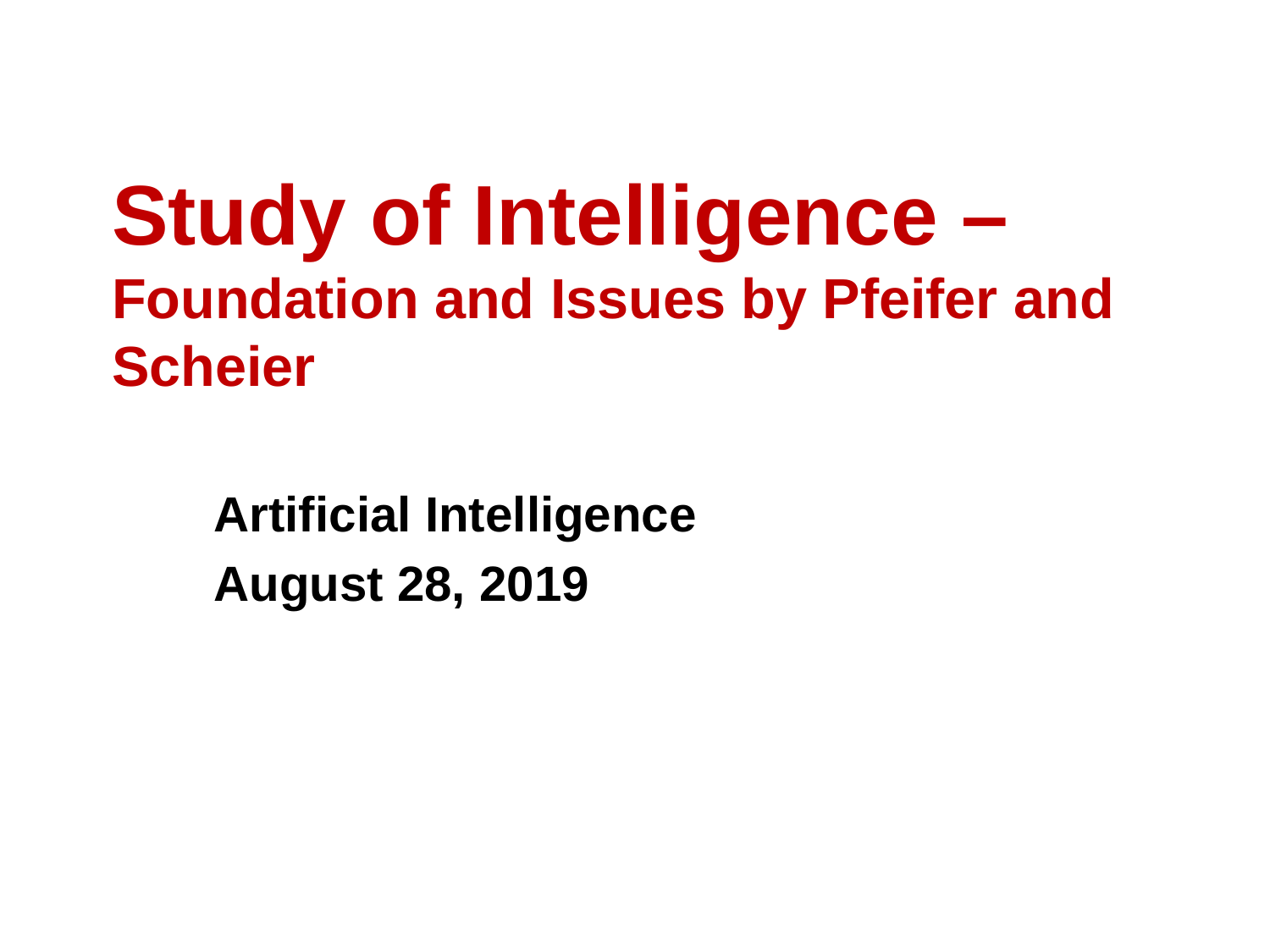

# Study of Intelligence – Foundation and Issues by Pfeifer and Scheier
Artificial Intelligence
August 28, 2019